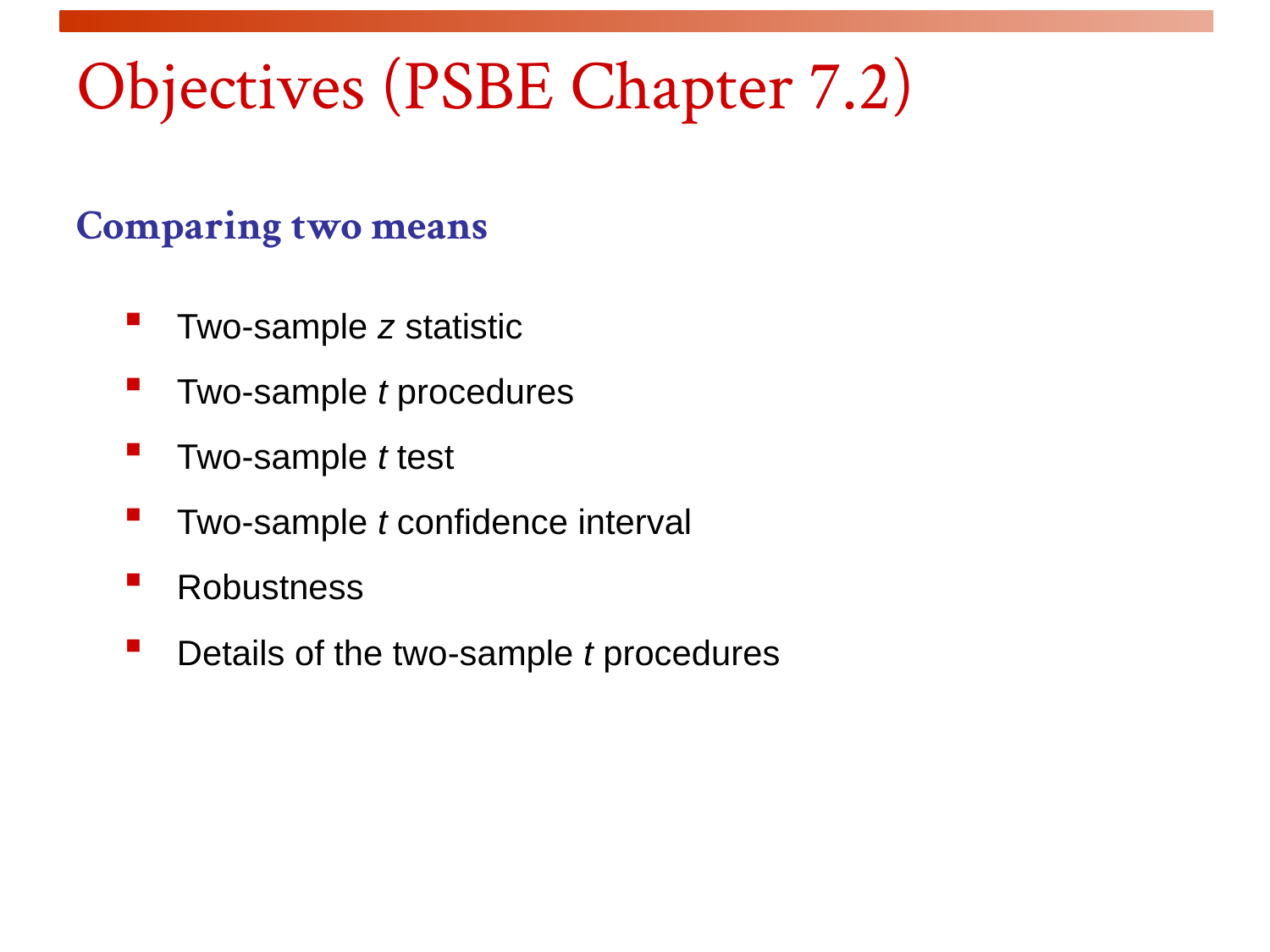

# Objectives (PSBE Chapter 7.2)
Comparing two means

Two-sample z statistic
Two-sample t procedures
Two-sample t test
Two-sample t confidence interval
Robustness
Details of the two-sample t procedures